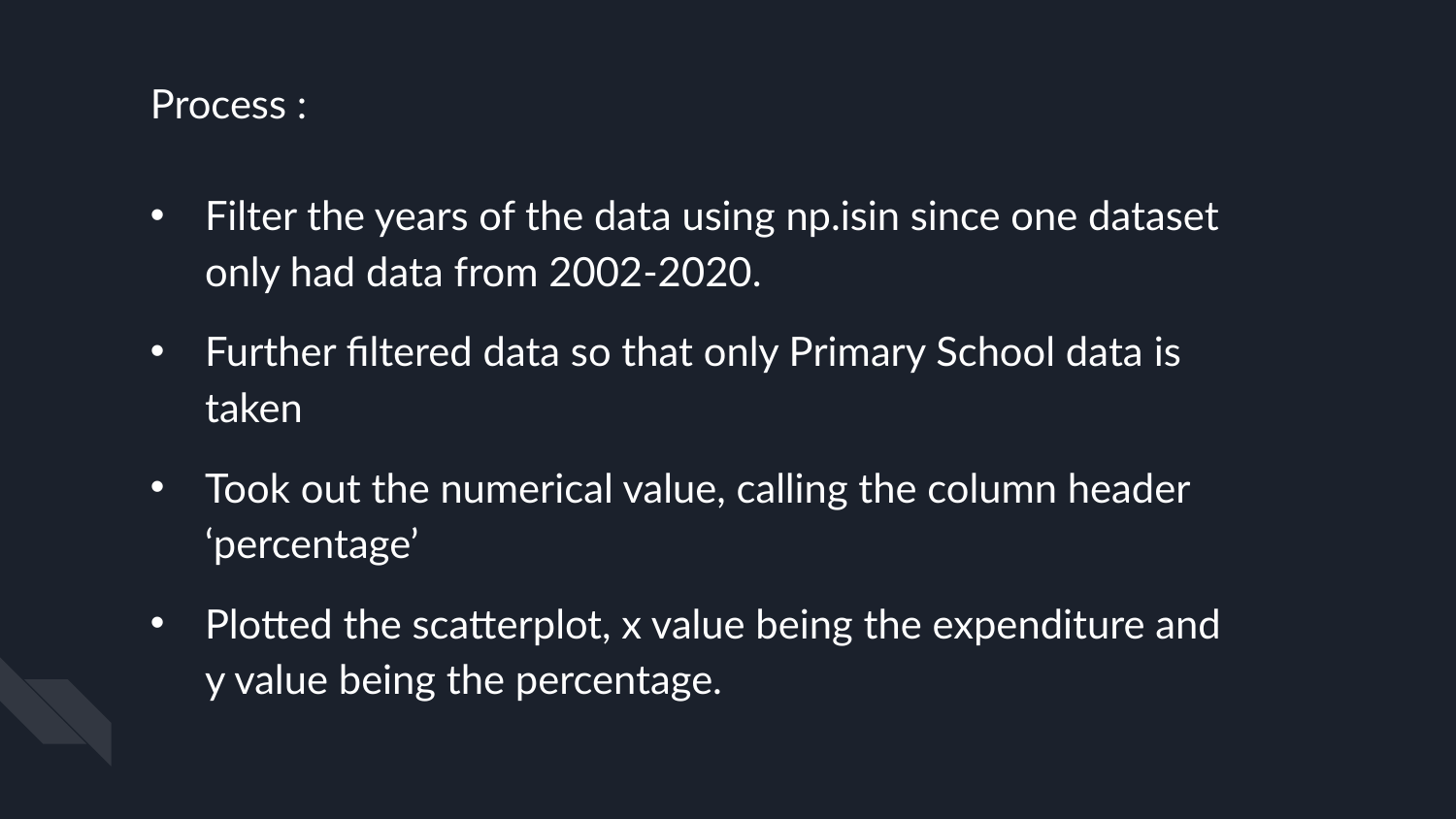

Process :

Filter the years of the data using np.isin since one dataset only had data from 2002-2020.
Further filtered data so that only Primary School data is taken
Took out the numerical value, calling the column header ‘percentage’
Plotted the scatterplot, x value being the expenditure and y value being the percentage.